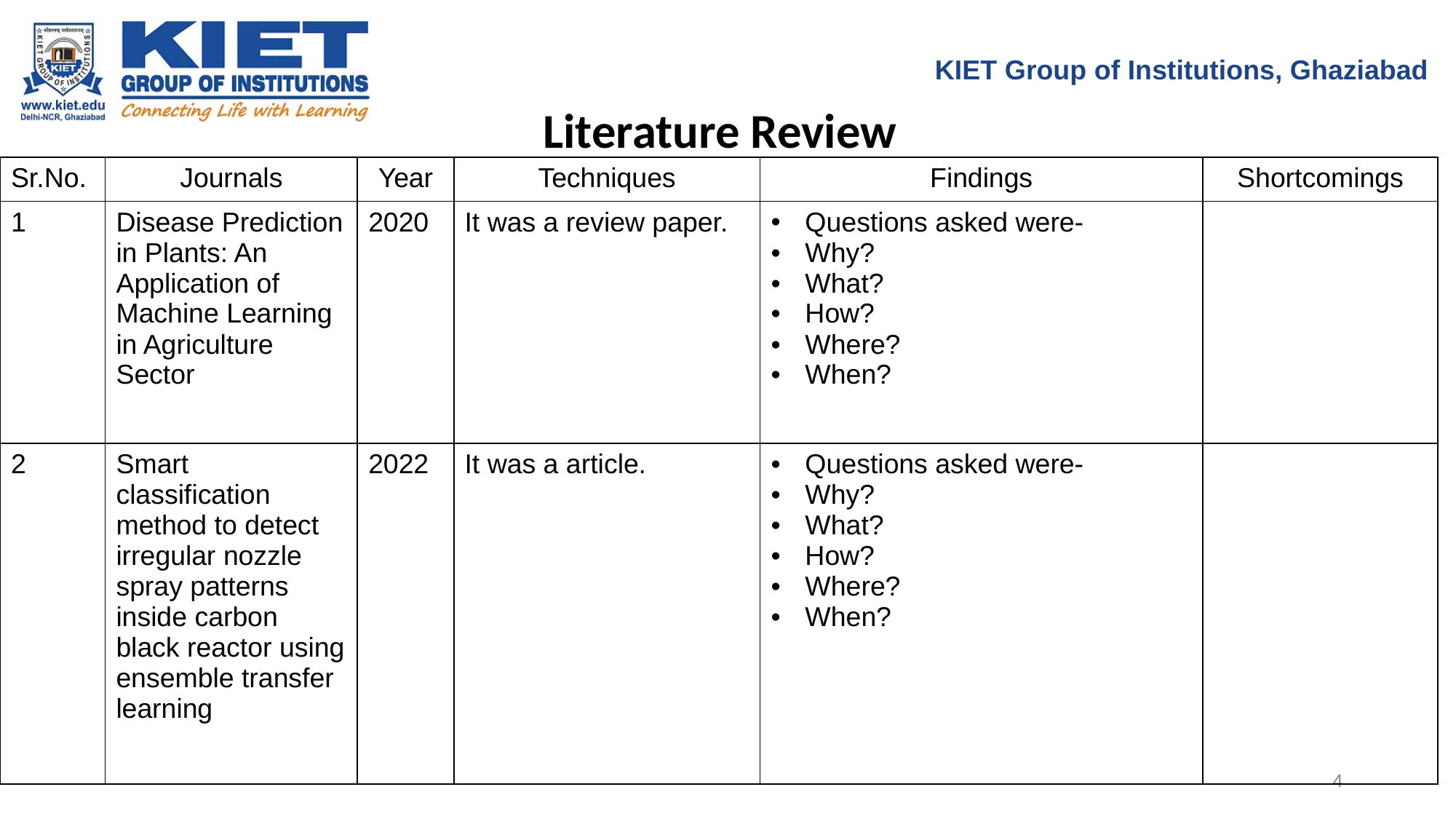

KIET Group of Institutions, Ghaziabad
Literature Review
| Sr.No. | Journals | Year | Techniques | Findings | Shortcomings |
| --- | --- | --- | --- | --- | --- |
| 1 | Disease Prediction in Plants: An Application of Machine Learning in Agriculture Sector | 2020 | It was a review paper. | Questions asked were- Why? What? How? Where? When? |  |
| 2 | Smart classification method to detect irregular nozzle spray patterns inside carbon black reactor using ensemble transfer learning | 2022 | It was a article. | Questions asked were- Why? What? How? Where? When? |  |

4